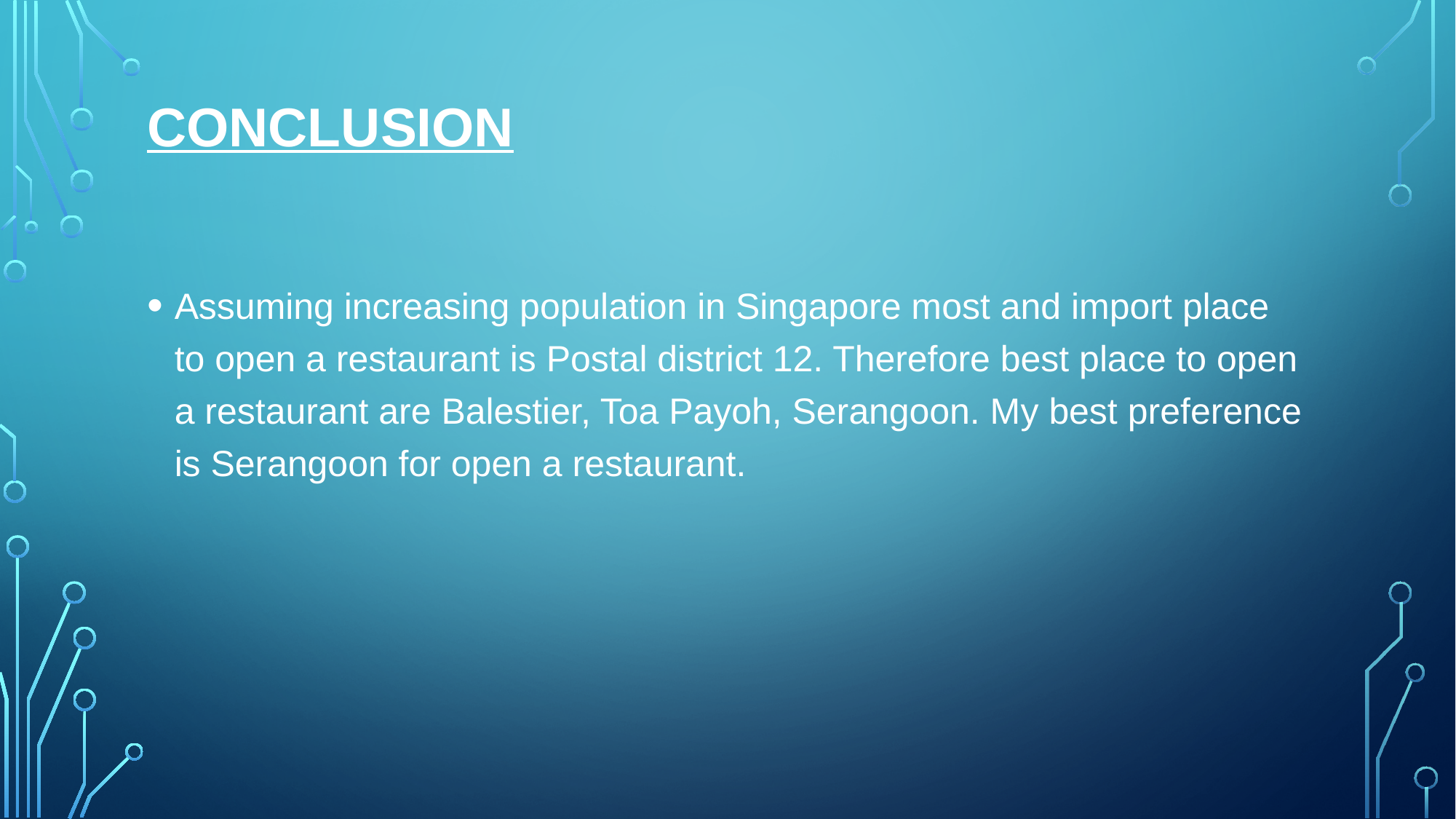

# Conclusion
Assuming increasing population in Singapore most and import place to open a restaurant is Postal district 12. Therefore best place to open a restaurant are Balestier, Toa Payoh, Serangoon. My best preference is Serangoon for open a restaurant.